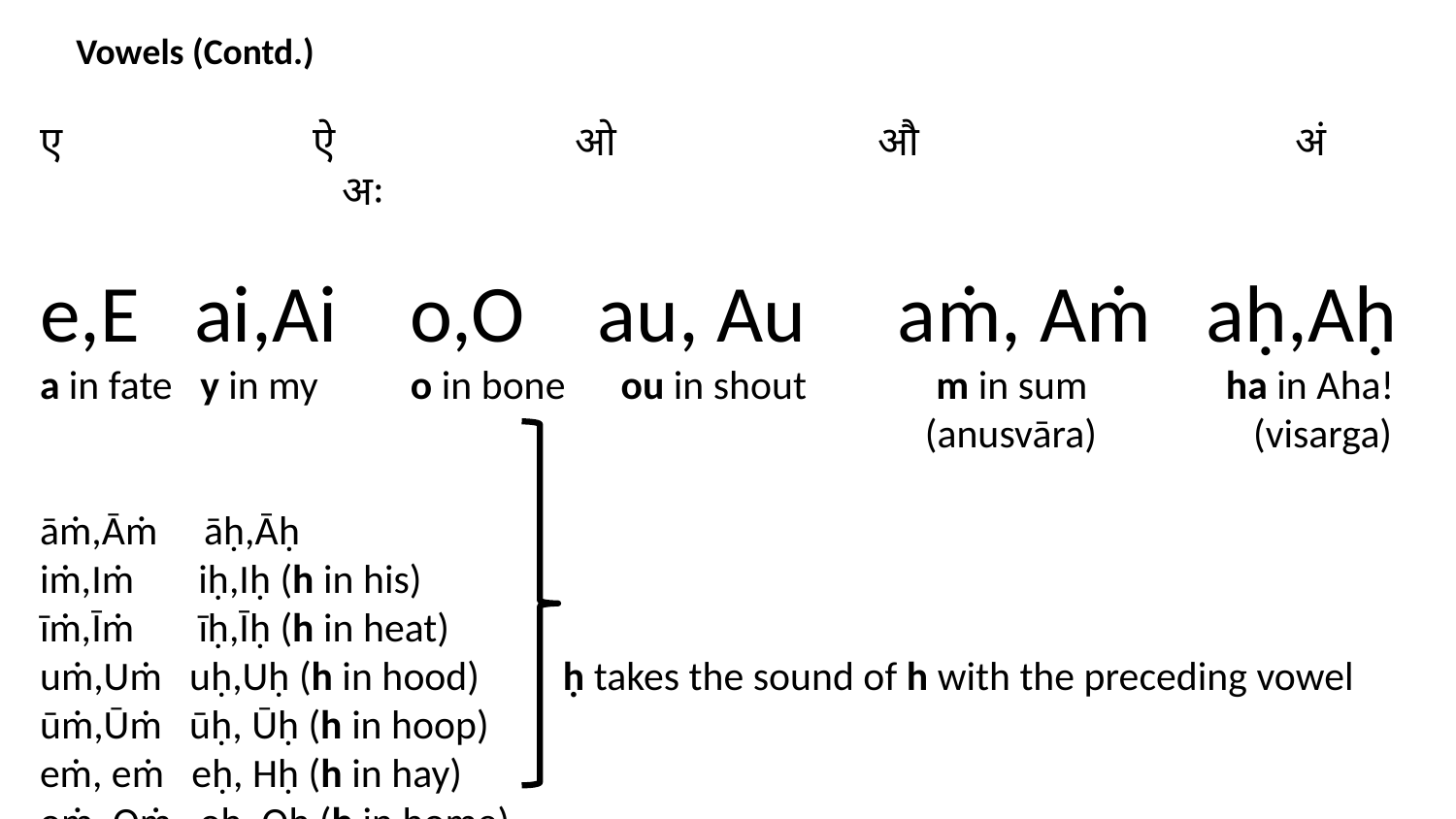

Vowels (Contd.)
ए                        ऐ                       ओ                         औ                                    अं                                      अः

e,E   ai,Ai    o,O    au, Au     aṁ, Aṁ   aḥ,Aḥ
a in fate   y in my          o in bone      ou in shout              m in sum               ha in Aha!
                                                                                                (anusvāra)                 (visarga)

āṁ,Āṁ     āḥ,Āḥ
iṁ,Iṁ       iḥ,Iḥ (h in his)
īṁ,Īṁ       īḥ,Īḥ (h in heat)
uṁ,Uṁ   uḥ,Uḥ (h in hood)         ḥ takes the sound of h with the preceding vowel
ūṁ,Ūṁ   ūḥ, Ūḥ (h in hoop)
eṁ, eṁ   eḥ, Hḥ (h in hay)
oṁ, Oṁ   oḥ, Oḥ (h in home)